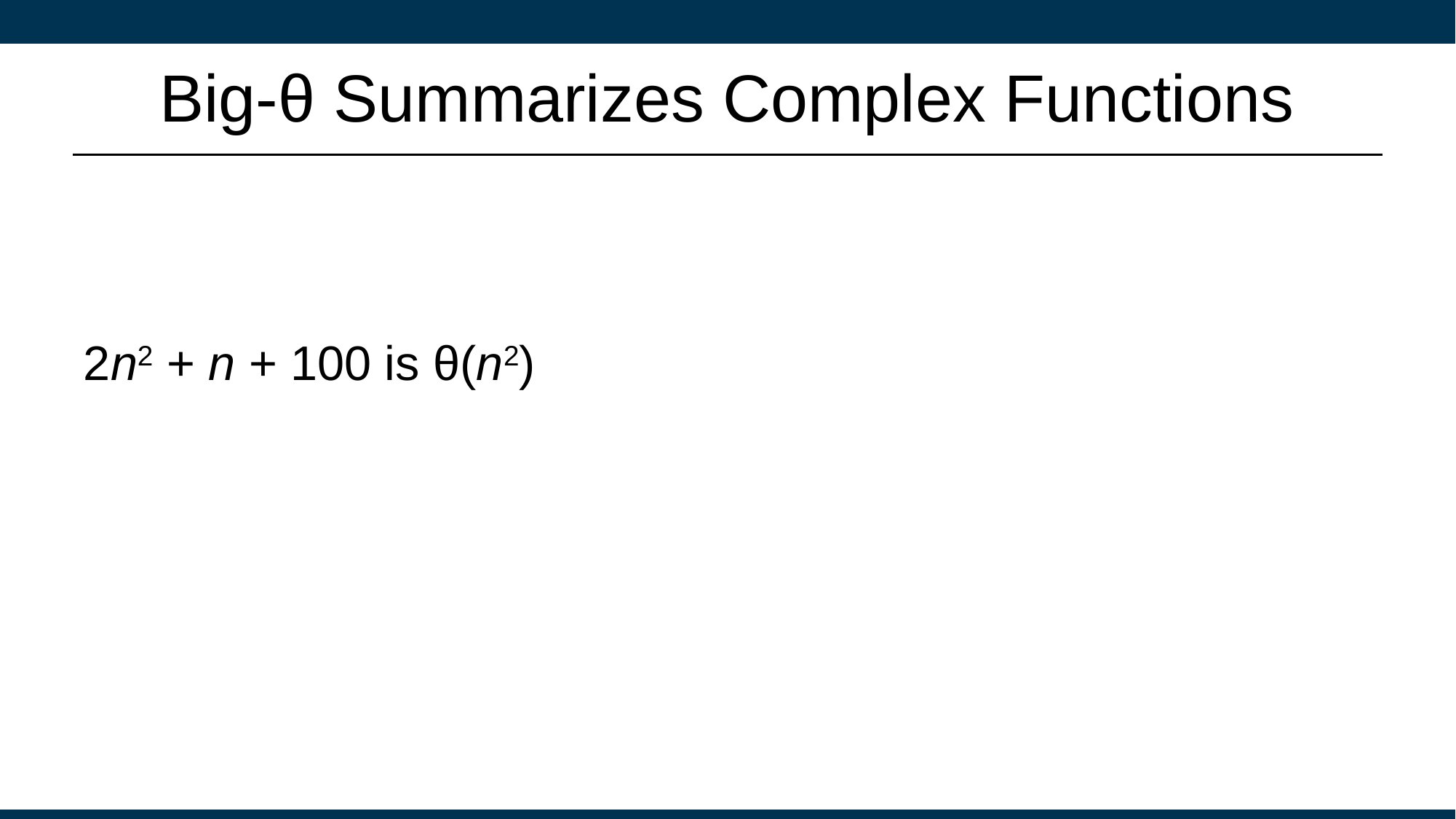

# Big-θ Summarizes Complex Functions
2n2 + n + 100 is θ(n2)